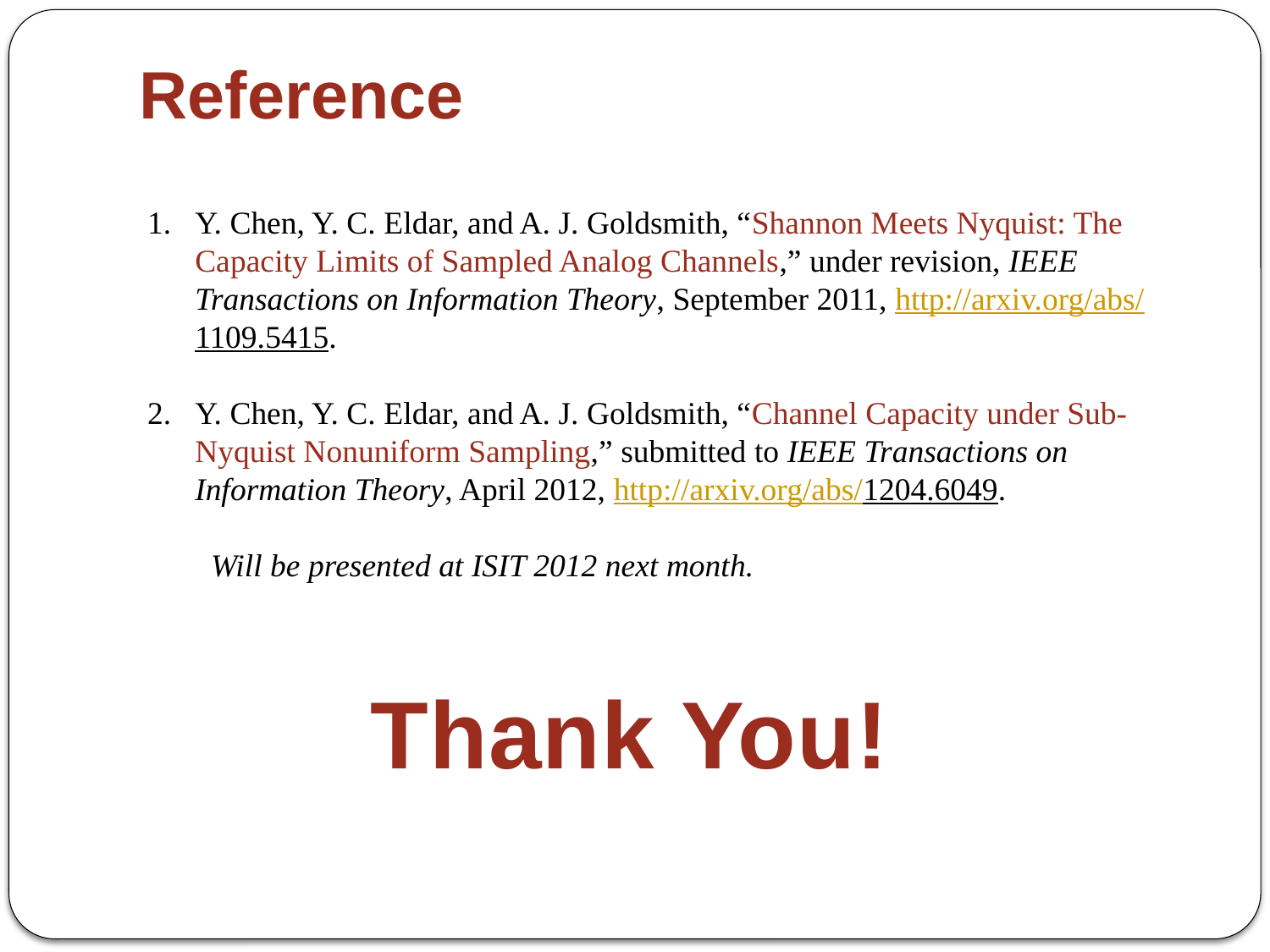

# Reference
Y. Chen, Y. C. Eldar, and A. J. Goldsmith, “Shannon Meets Nyquist: The Capacity Limits of Sampled Analog Channels,” under revision, IEEE Transactions on Information Theory, September 2011, http://arxiv.org/abs/1109.5415.

Y. Chen, Y. C. Eldar, and A. J. Goldsmith, “Channel Capacity under Sub-Nyquist Nonuniform Sampling,” submitted to IEEE Transactions on Information Theory, April 2012, http://arxiv.org/abs/1204.6049.

Will be presented at ISIT 2012 next month.

Thank You!